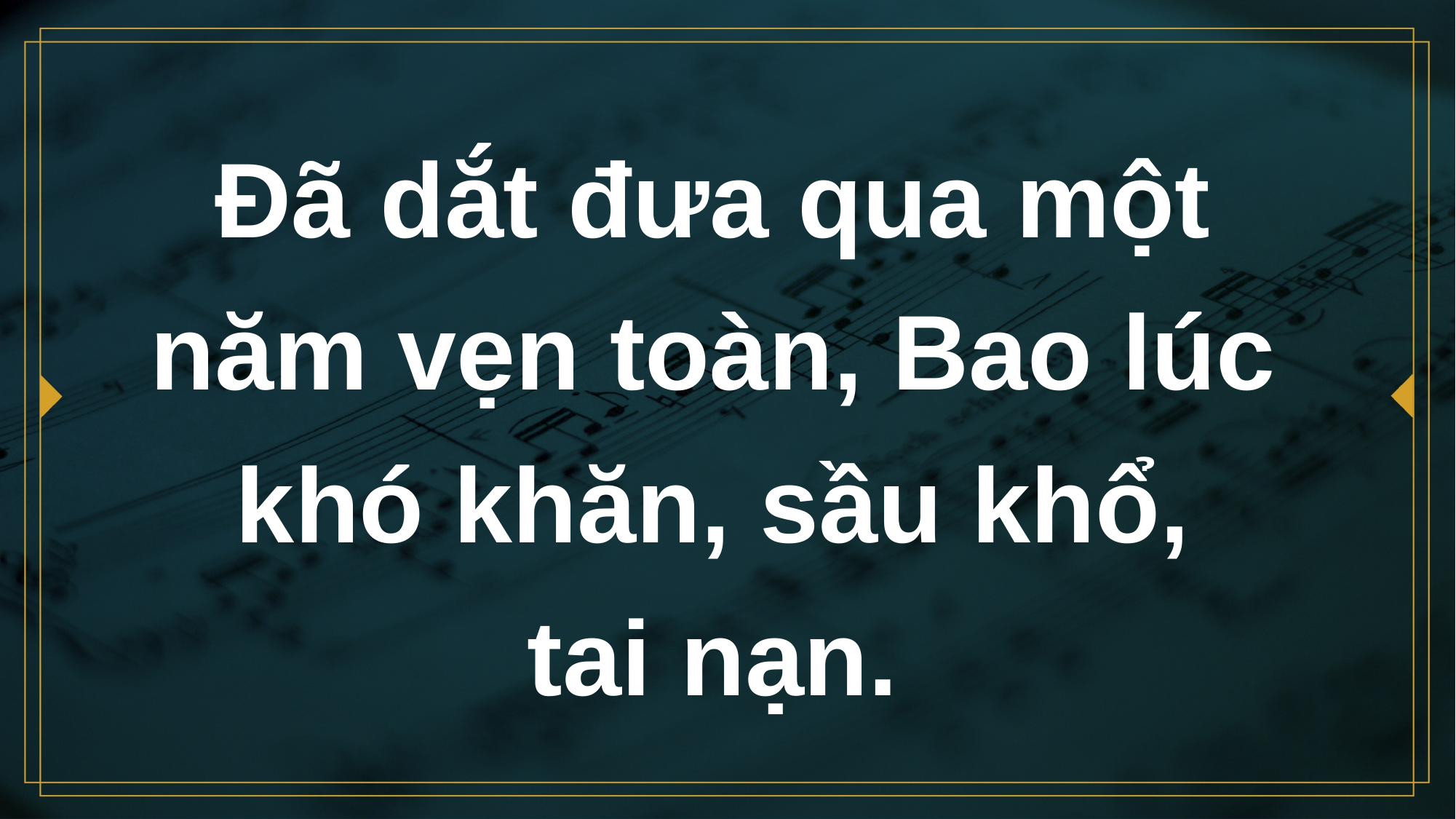

# Đã dắt đưa qua một năm vẹn toàn, Bao lúc khó khăn, sầu khổ, tai nạn.